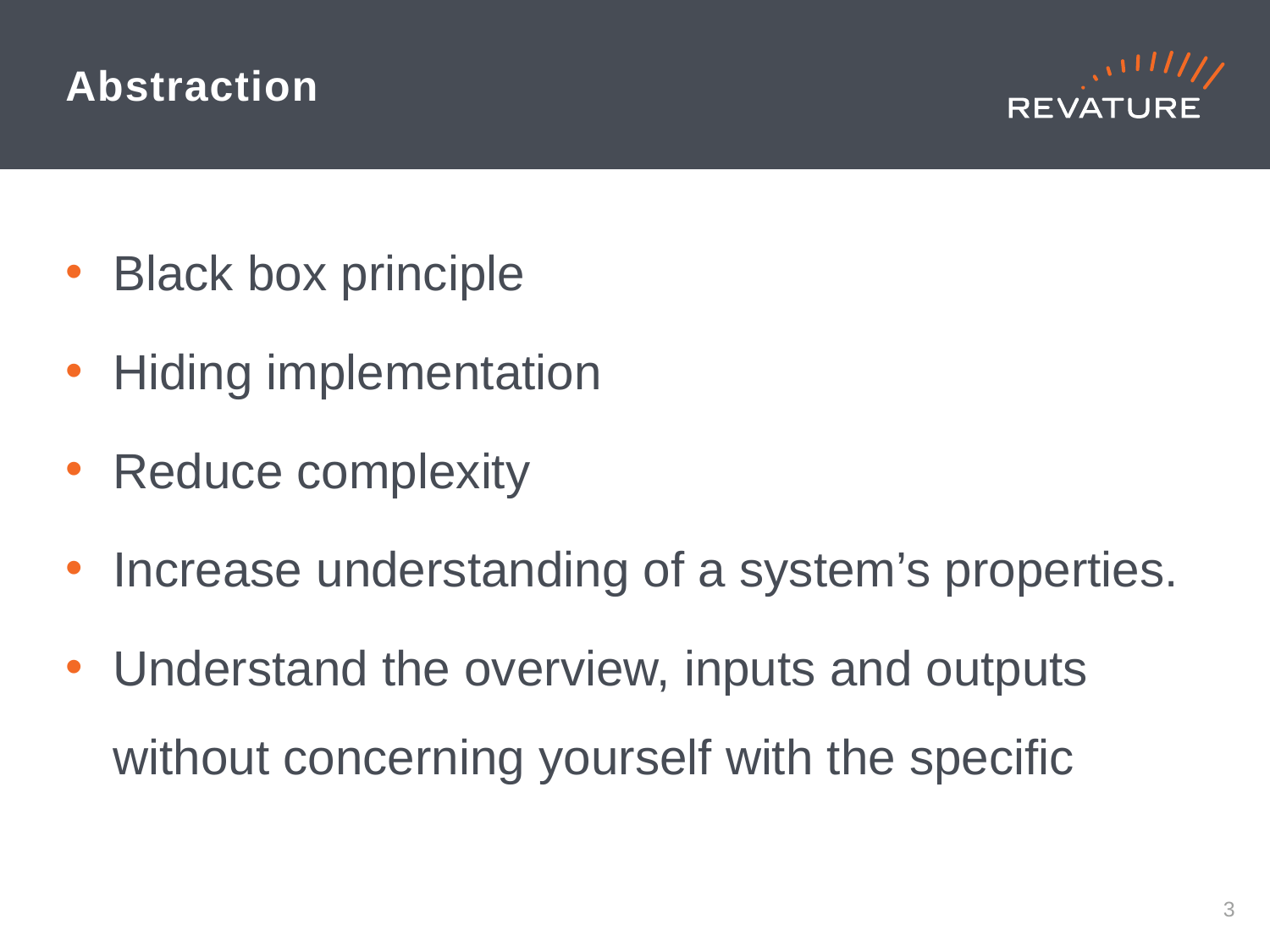

# Abstraction
Black box principle
Hiding implementation
Reduce complexity
Increase understanding of a system’s properties.
Understand the overview, inputs and outputs without concerning yourself with the specific
3